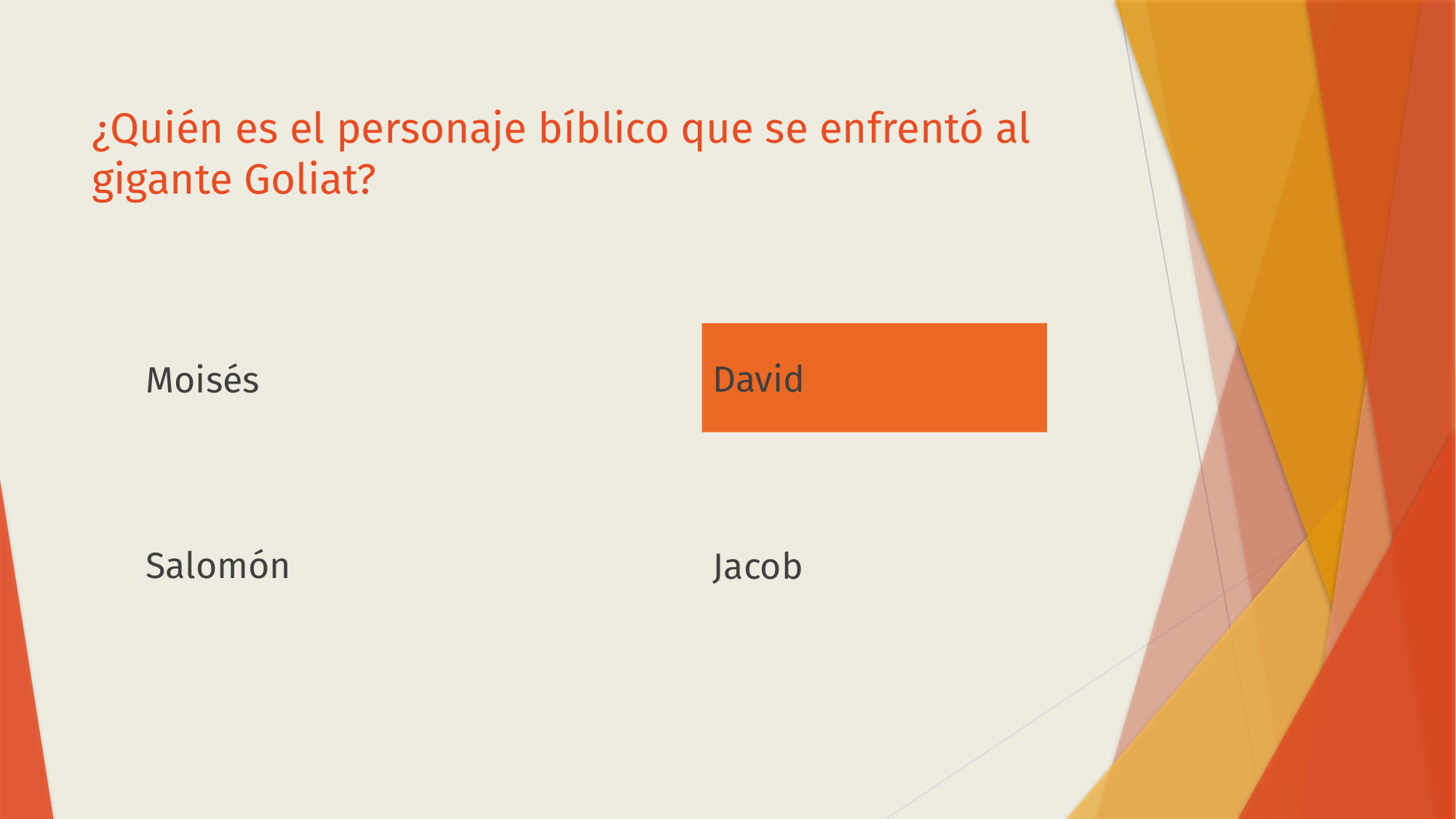

# ¿Quién es el personaje bíblico que se enfrentó al gigante Goliat?
David
Moisés
Salomón
Jacob